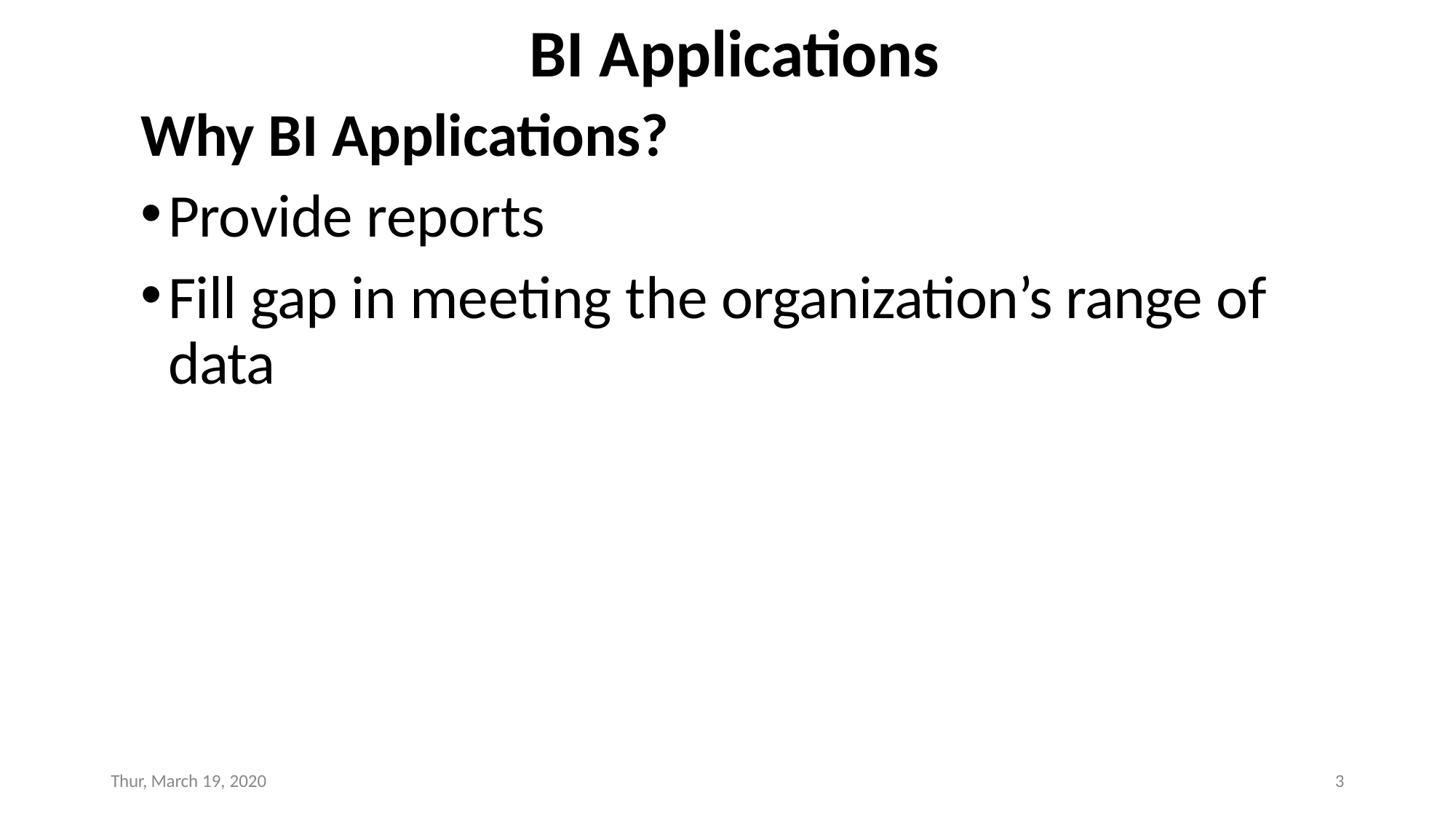

# BI Applications
Why BI Applications?
Provide reports
Fill gap in meeting the organization’s range of  data
Thur, March 19, 2020
3